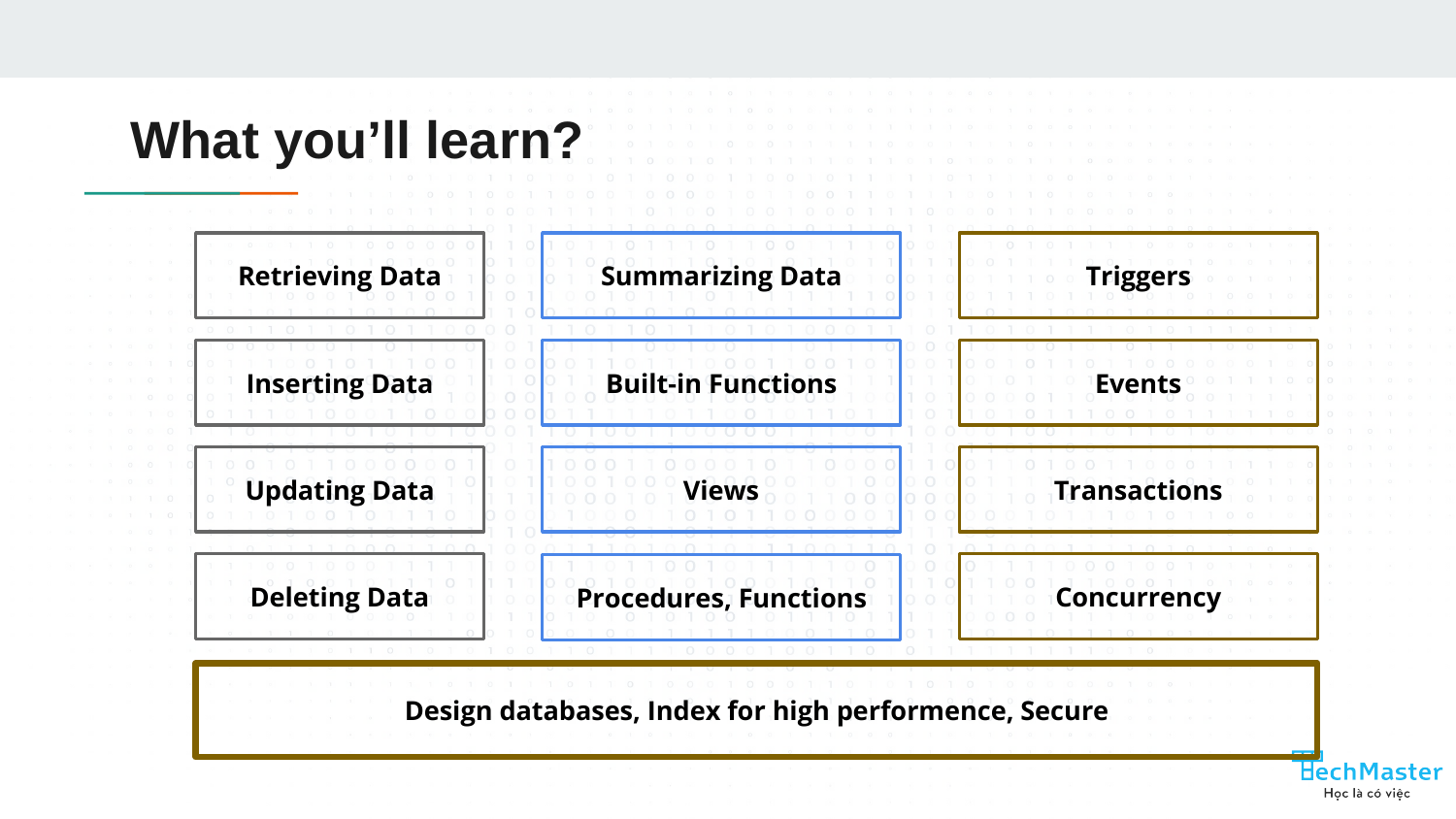

# What you’ll learn?
Retrieving Data
Summarizing Data
Triggers
Inserting Data
Built-in Functions
Events
Updating Data
Views
Transactions
Deleting Data
Concurrency
Procedures, Functions
Design databases, Index for high performence, Secure